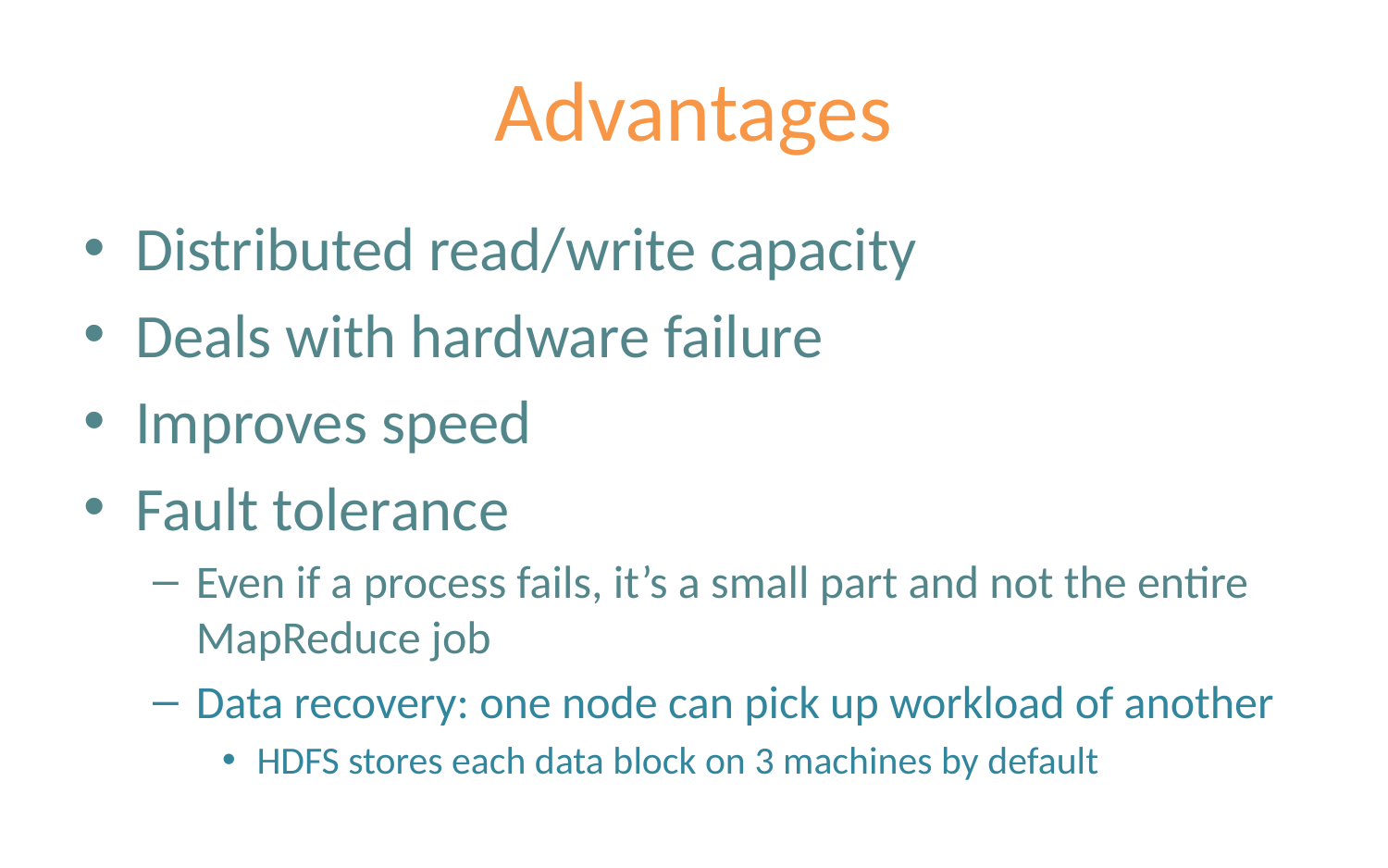

# Advantages
Distributed read/write capacity
Deals with hardware failure
Improves speed
Fault tolerance
Even if a process fails, it’s a small part and not the entire MapReduce job
Data recovery: one node can pick up workload of another
HDFS stores each data block on 3 machines by default